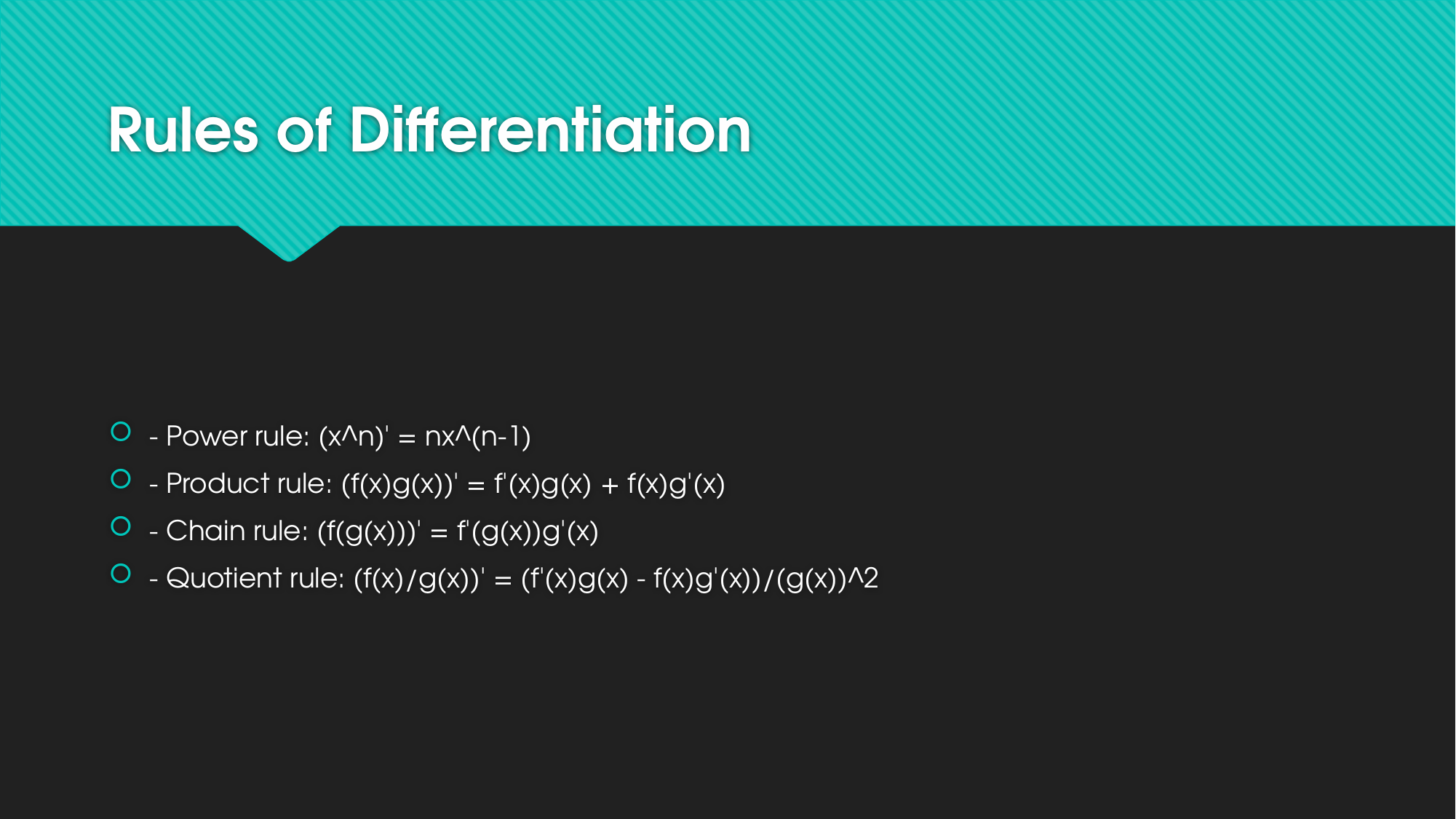

# Rules of Differentiation

- Power rule: (x^n)' = nx^(n-1)
- Product rule: (f(x)g(x))' = f'(x)g(x) + f(x)g'(x)
- Chain rule: (f(g(x)))' = f'(g(x))g'(x)
- Quotient rule: (f(x)/g(x))' = (f'(x)g(x) - f(x)g'(x))/(g(x))^2